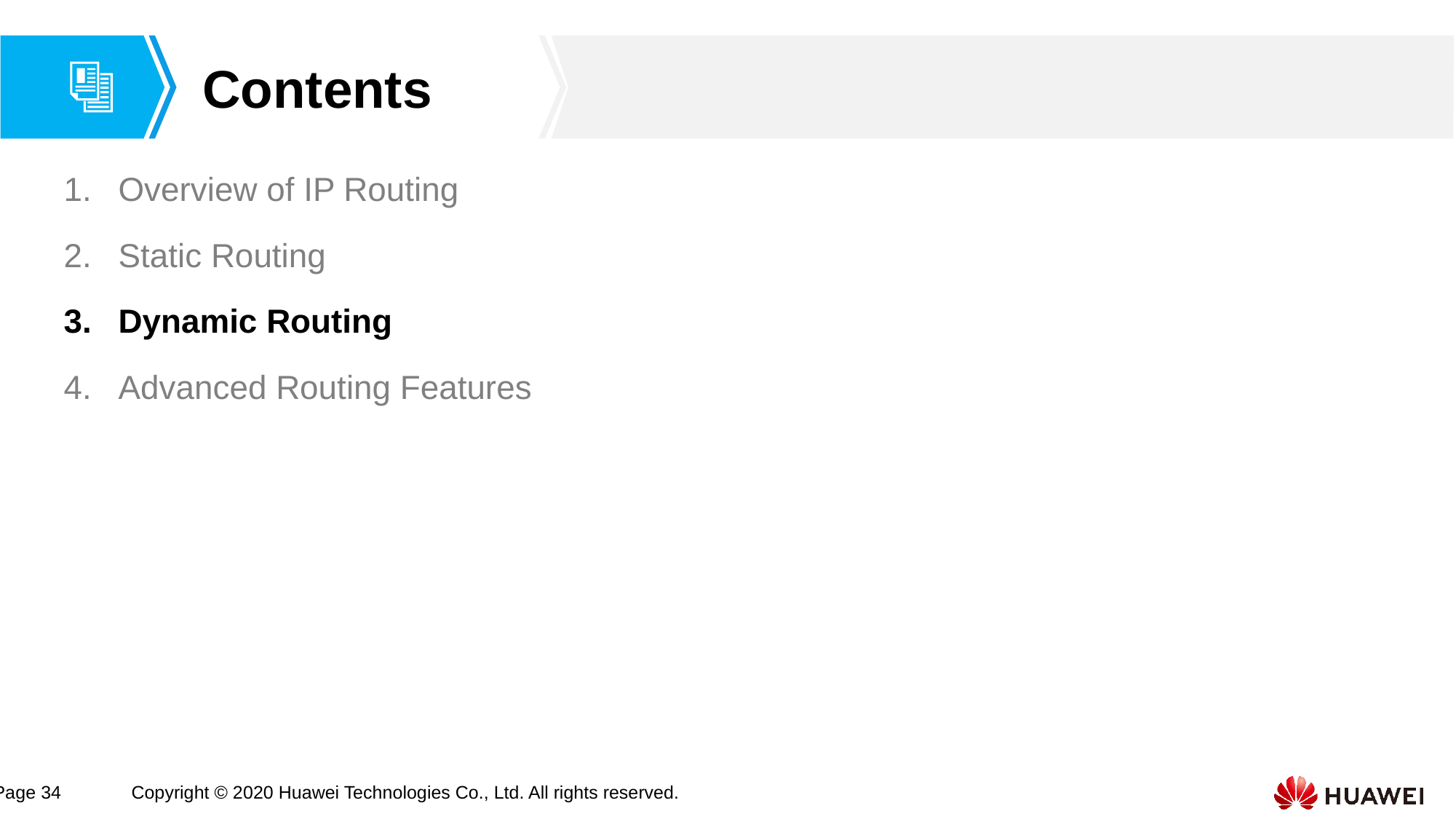

Overview of IP Routing
Static Routing
Dynamic Routing
Advanced Routing Features